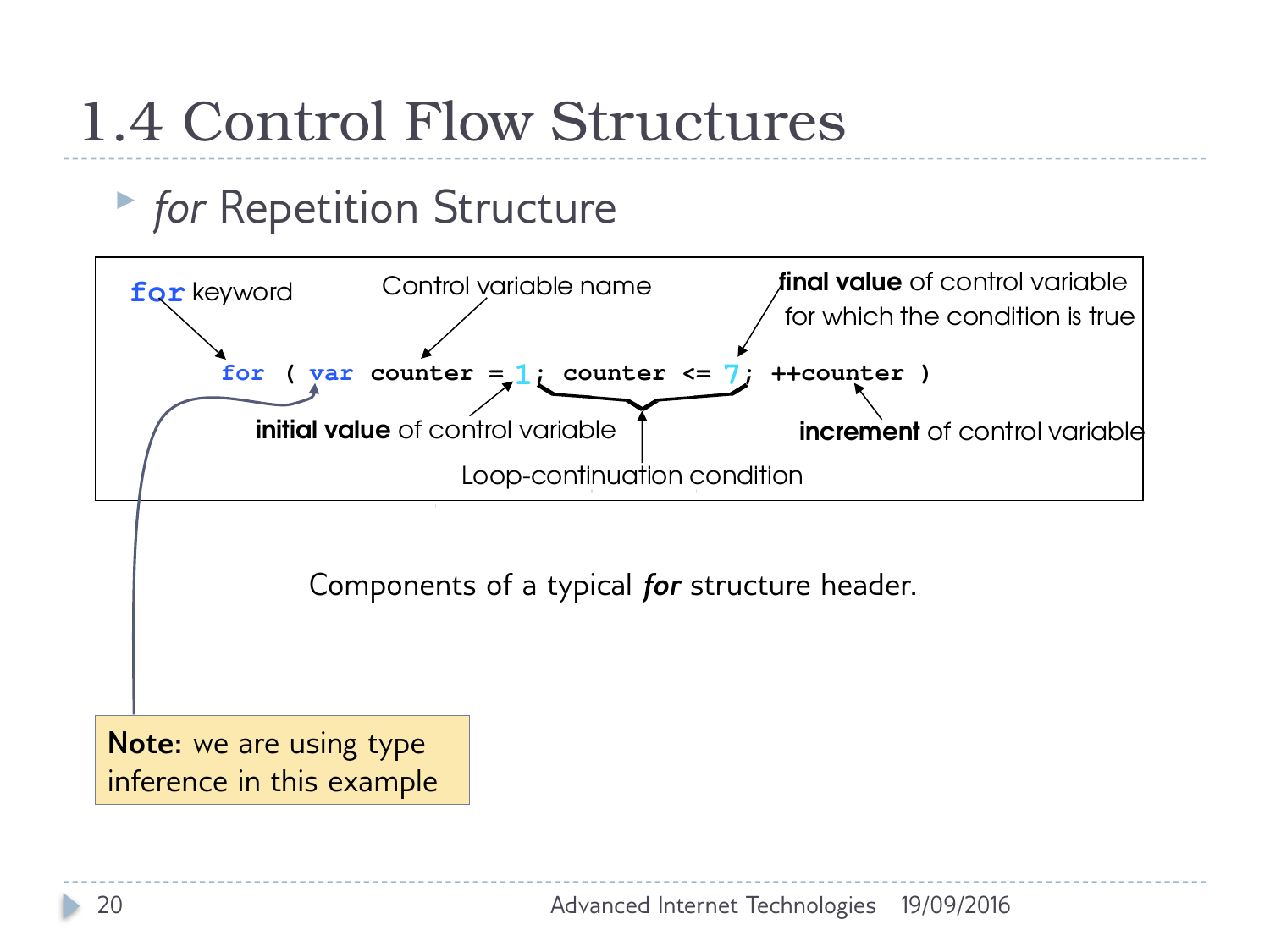

# 1.4 Control Flow Structures
for Repetition Structure

 final value of control variable
for
Control variable name
 keyword

for which the condition is true
1
7
for
 (
var
 counter =
; counter <=
; ++counter )

 initial value of control variable
 increment of control variable
Loop-continuation condition

Components of a typical for structure header.
Note: we are using type inference in this example
20
Advanced Internet Technologies
19/09/2016